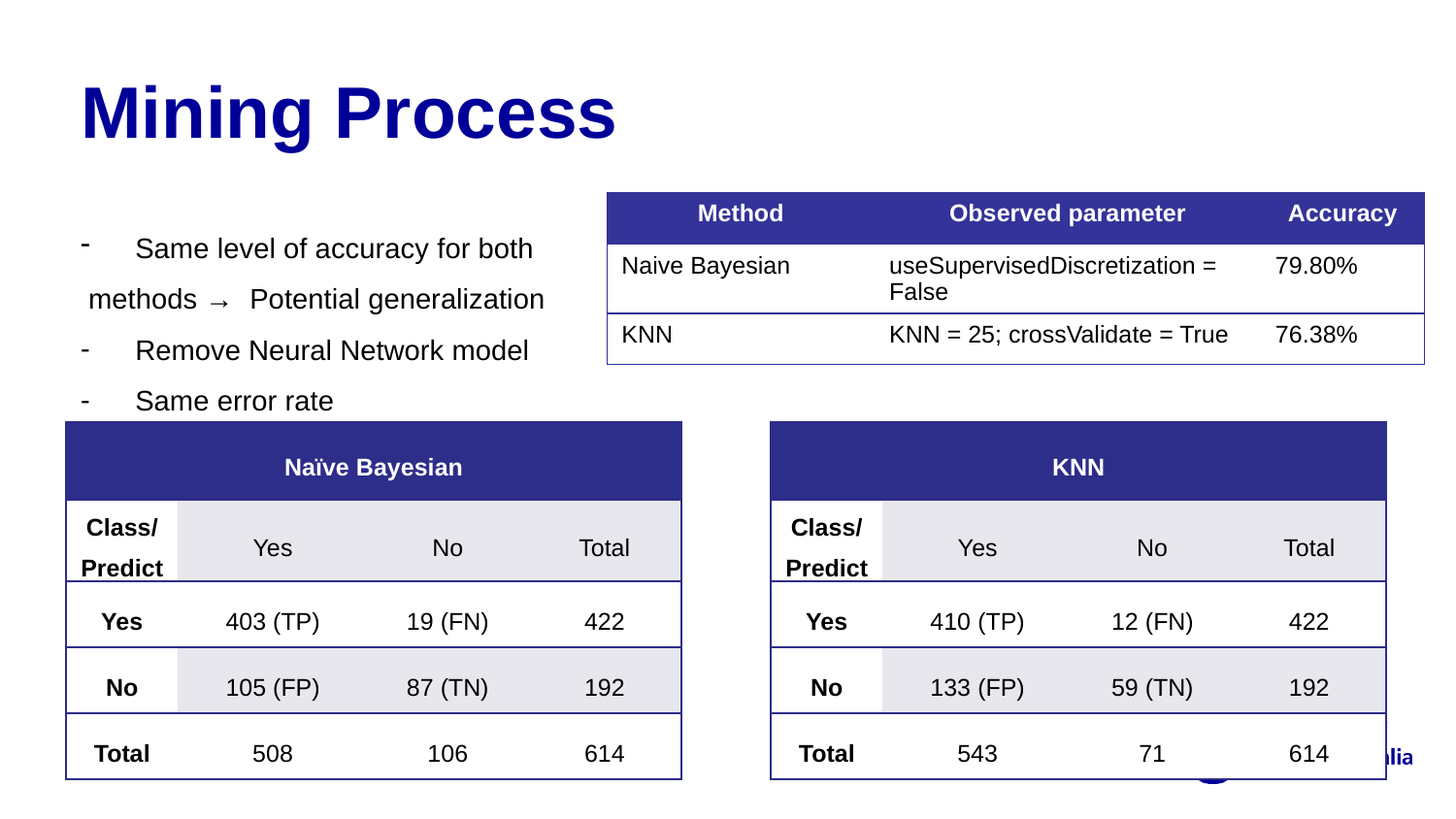

Mining Process
| Method | Observed parameter | Accuracy |
| --- | --- | --- |
| Naive Bayesian | useSupervisedDiscretization = False | 79.80% |
| KNN | KNN = 25; crossValidate = True | 76.38% |
Same level of accuracy for both
 methods →  Potential generalization
Remove Neural Network model
Same error rate
| Naïve Bayesian |  |  |  |
| --- | --- | --- | --- |
| Class/Predict | Yes | No | Total |
| Yes | 403 (TP) | 19 (FN) | 422 |
| No | 105 (FP) | 87 (TN) | 192 |
| Total | 508 | 106 | 614 |
| KNN |  |  |  |
| --- | --- | --- | --- |
| Class/Predict | Yes | No | Total |
| Yes | 410 (TP) | 12 (FN) | 422 |
| No | 133 (FP) | 59 (TN) | 192 |
| Total | 543 | 71 | 614 |